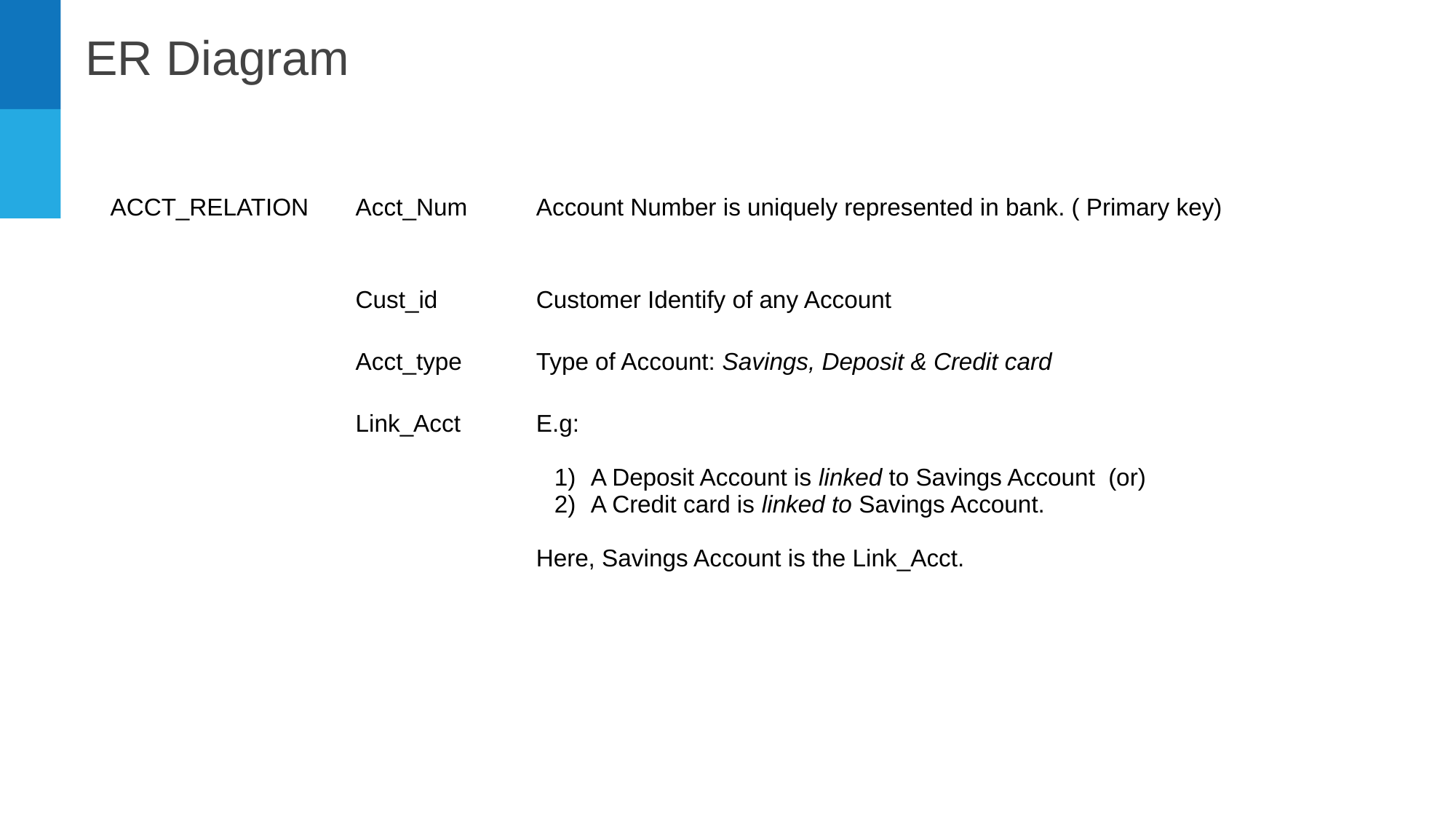

ER Diagram

| ACCT\_RELATION | Acct\_Num | Account Number is uniquely represented in bank. ( Primary key) |
| --- | --- | --- |
|  | Cust\_id | Customer Identify of any Account |
|  | Acct\_type | Type of Account: Savings, Deposit & Credit card |
|  | Link\_Acct | E.g: A Deposit Account is linked to Savings Account (or) A Credit card is linked to Savings Account. Here, Savings Account is the Link\_Acct. |